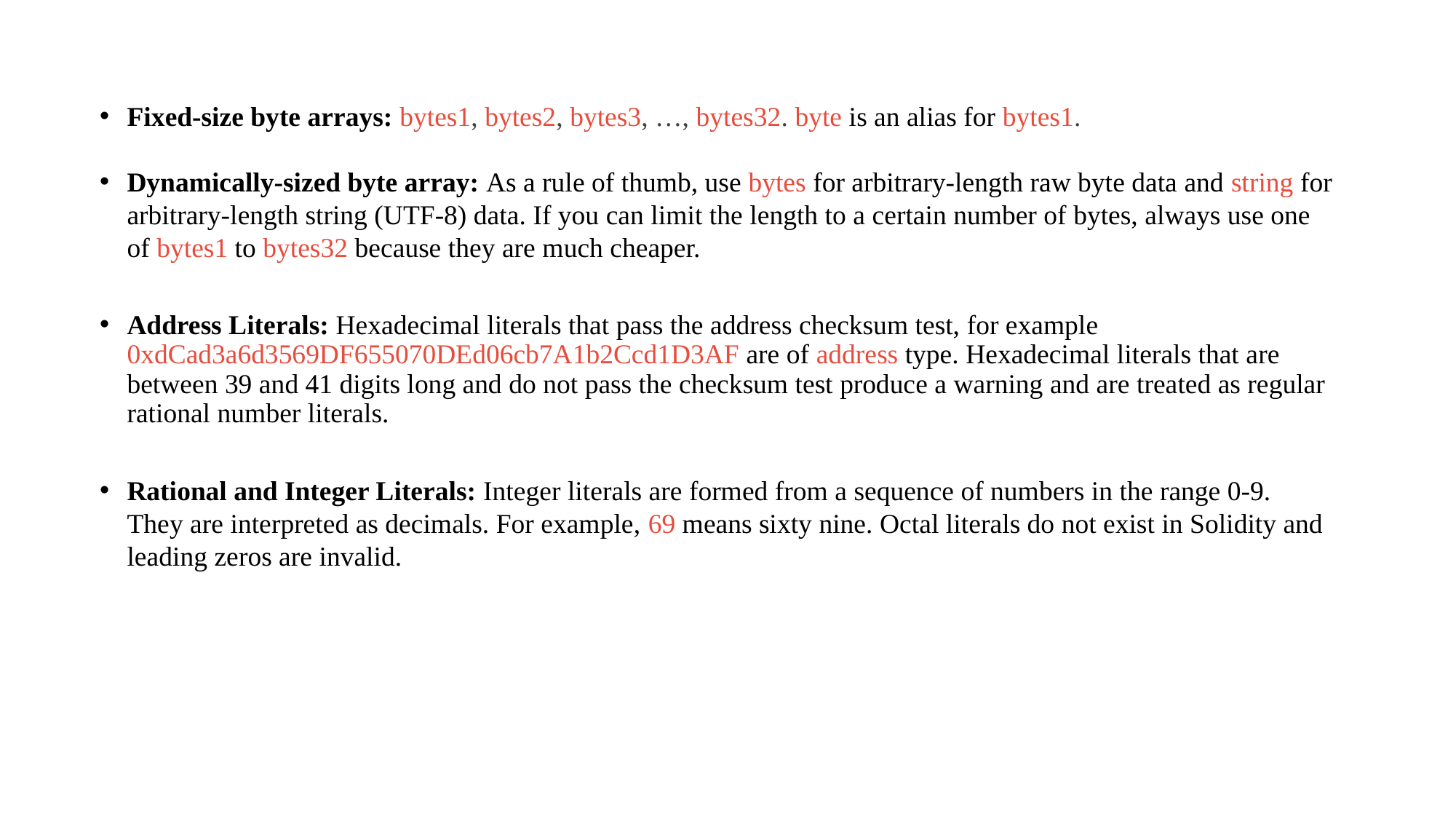

Fixed-size byte arrays: bytes1, bytes2, bytes3, …, bytes32. byte is an alias for bytes1.

Dynamically-sized byte array: As a rule of thumb, use bytes for arbitrary-length raw byte data and string for arbitrary-length string (UTF-8) data. If you can limit the length to a certain number of bytes, always use one of bytes1 to bytes32 because they are much cheaper.

Address Literals: Hexadecimal literals that pass the address checksum test, for example 0xdCad3a6d3569DF655070DEd06cb7A1b2Ccd1D3AF are of address type. Hexadecimal literals that are between 39 and 41 digits long and do not pass the checksum test produce a warning and are treated as regular rational number literals.

Rational and Integer Literals: Integer literals are formed from a sequence of numbers in the range 0-9. They are interpreted as decimals. For example, 69 means sixty nine. Octal literals do not exist in Solidity and leading zeros are invalid.